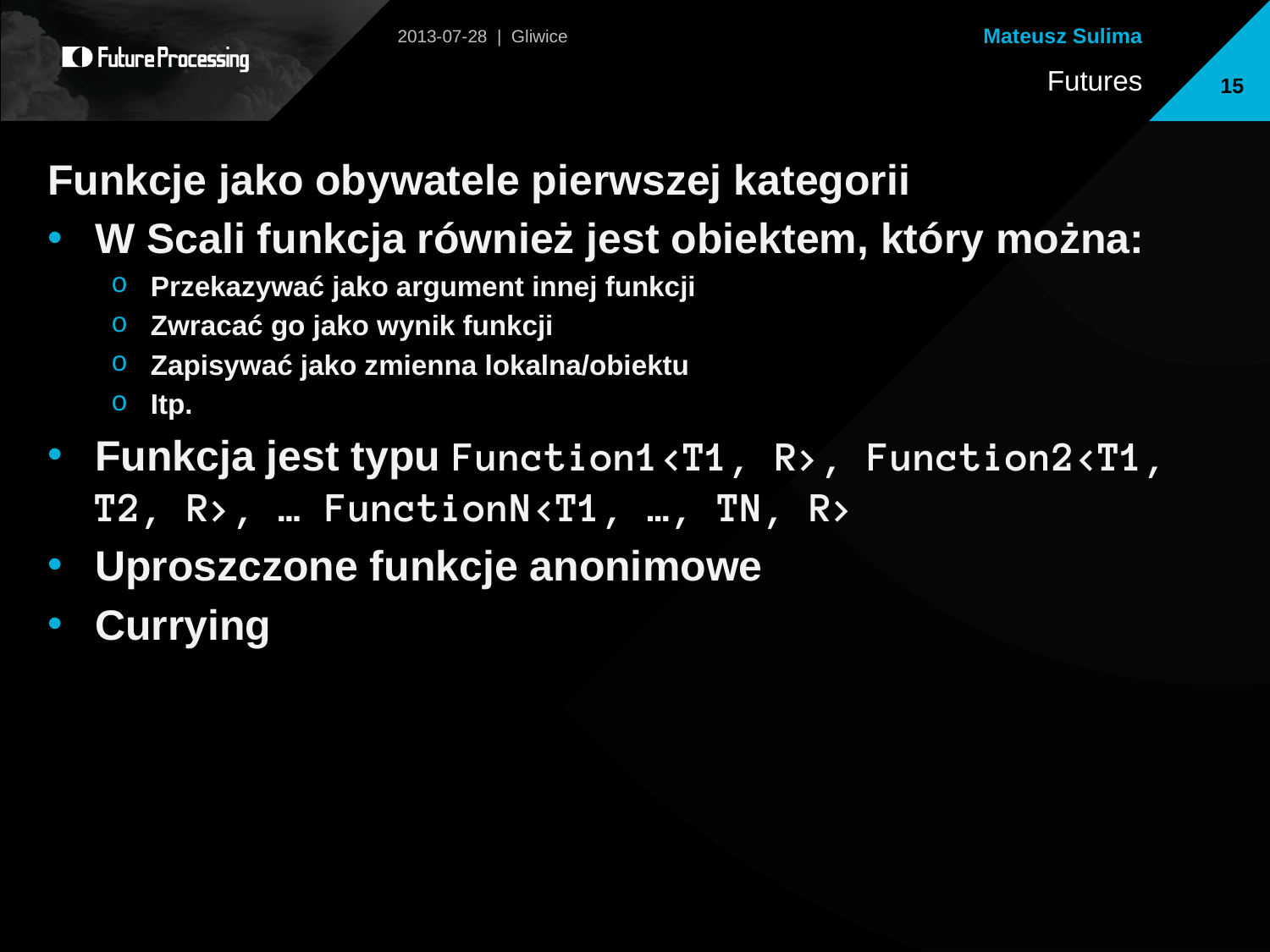

2013-07-28  |  Gliwice
15
Funkcje jako obywatele pierwszej kategorii
W Scali funkcja również jest obiektem, który można:
Przekazywać jako argument innej funkcji
Zwracać go jako wynik funkcji
Zapisywać jako zmienna lokalna/obiektu
Itp.
Funkcja jest typu Function1<T1, R>, Function2<T1, T2, R>, … FunctionN<T1, …, TN, R>
Uproszczone funkcje anonimowe
Currying